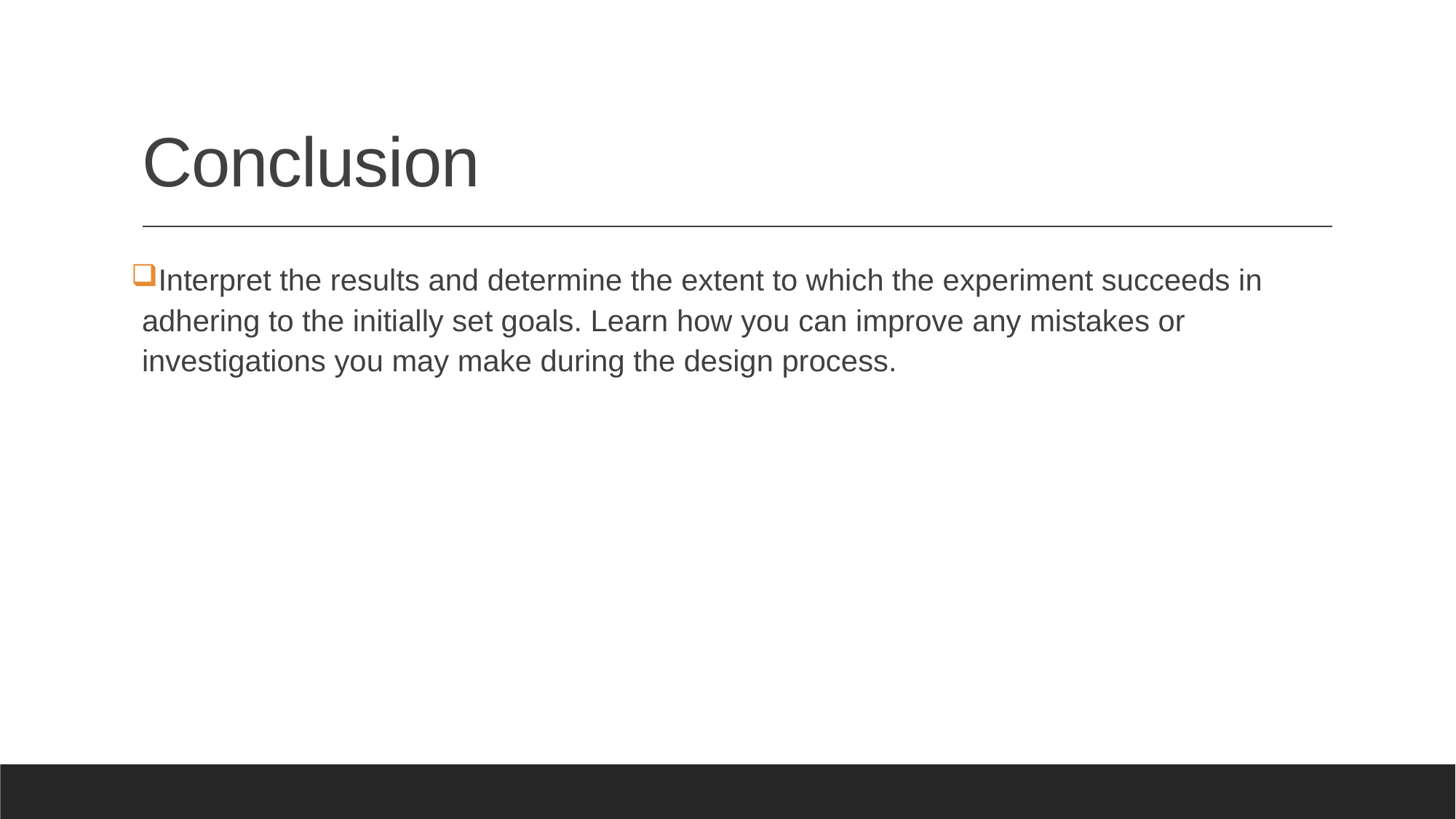

# Conclusion
Interpret the results and determine the extent to which the experiment succeeds in adhering to the initially set goals. Learn how you can improve any mistakes or investigations you may make during the design process.